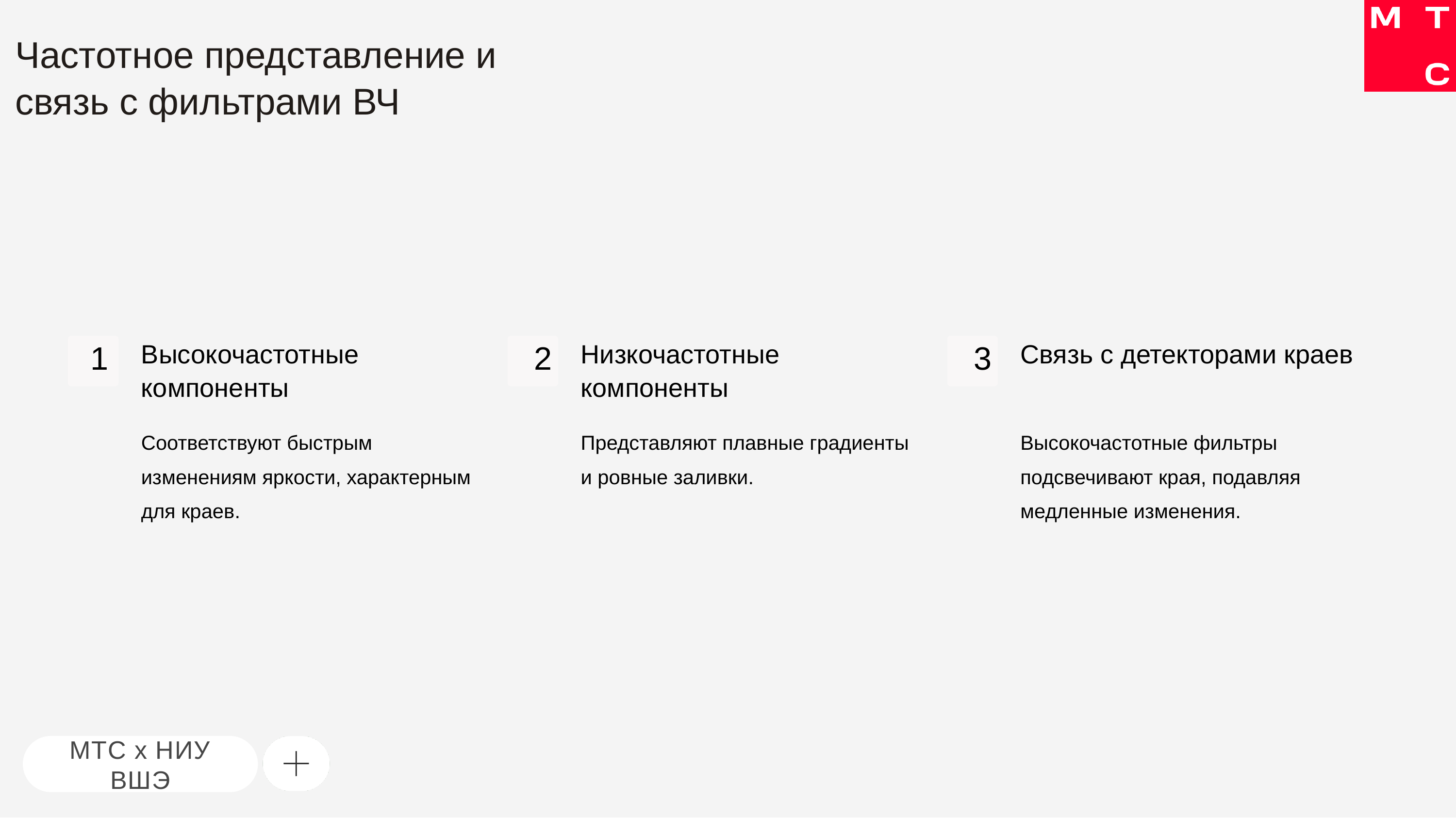

# Частотное представление и
связь с фильтрами ВЧ

Высокочастотные компоненты

Низкочастотные компоненты

Связь с детекторами краев
1
2
3
Соответствуют быстрым изменениям яркости, характерным для краев.
Представляют плавные градиенты и ровные заливки.
Высокочастотные фильтры подсвечивают края, подавляя медленные изменения.